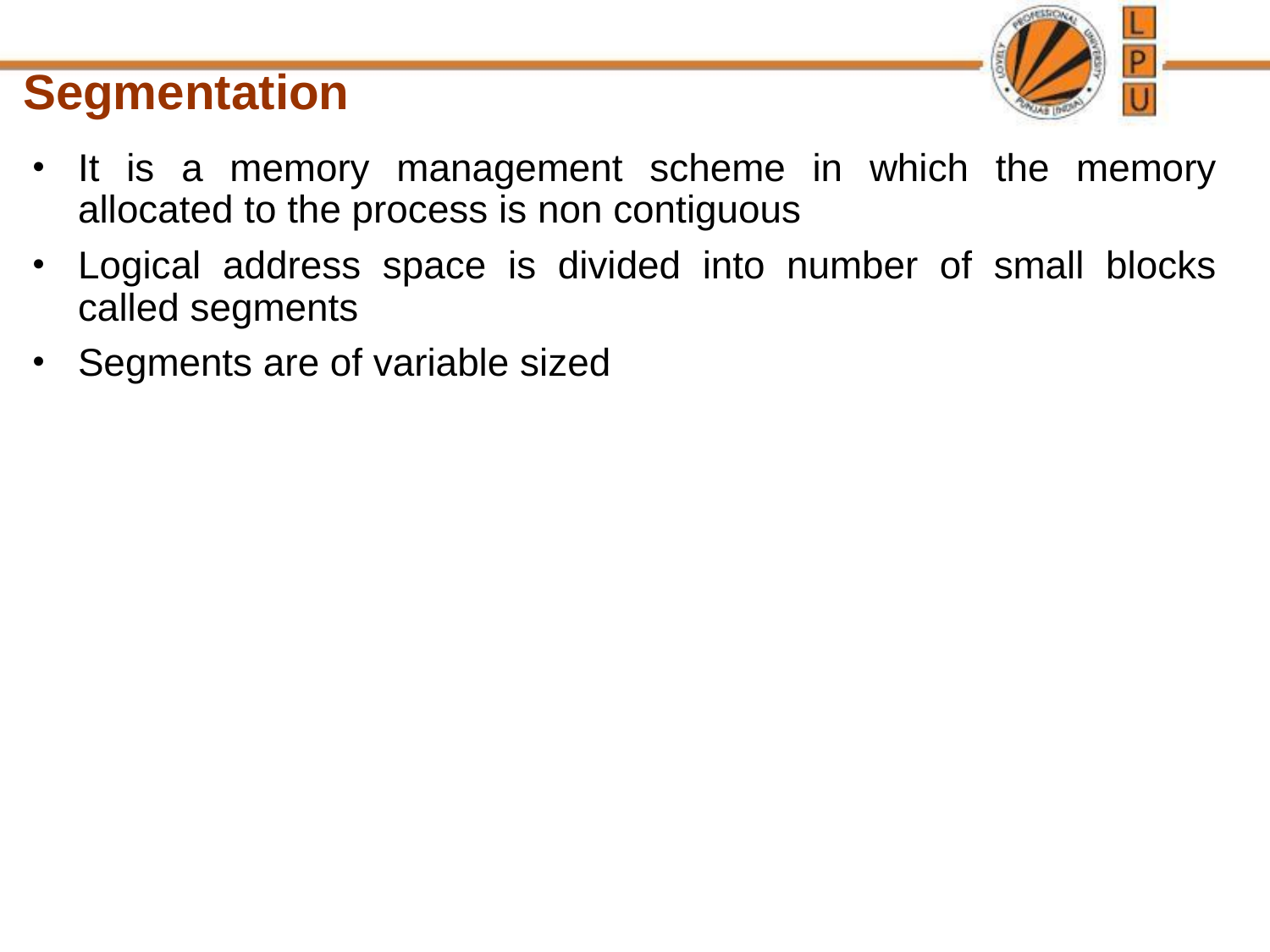

Segmentation
It is a memory management scheme in which the memory allocated to the process is non contiguous
Logical address space is divided into number of small blocks called segments
Segments are of variable sized